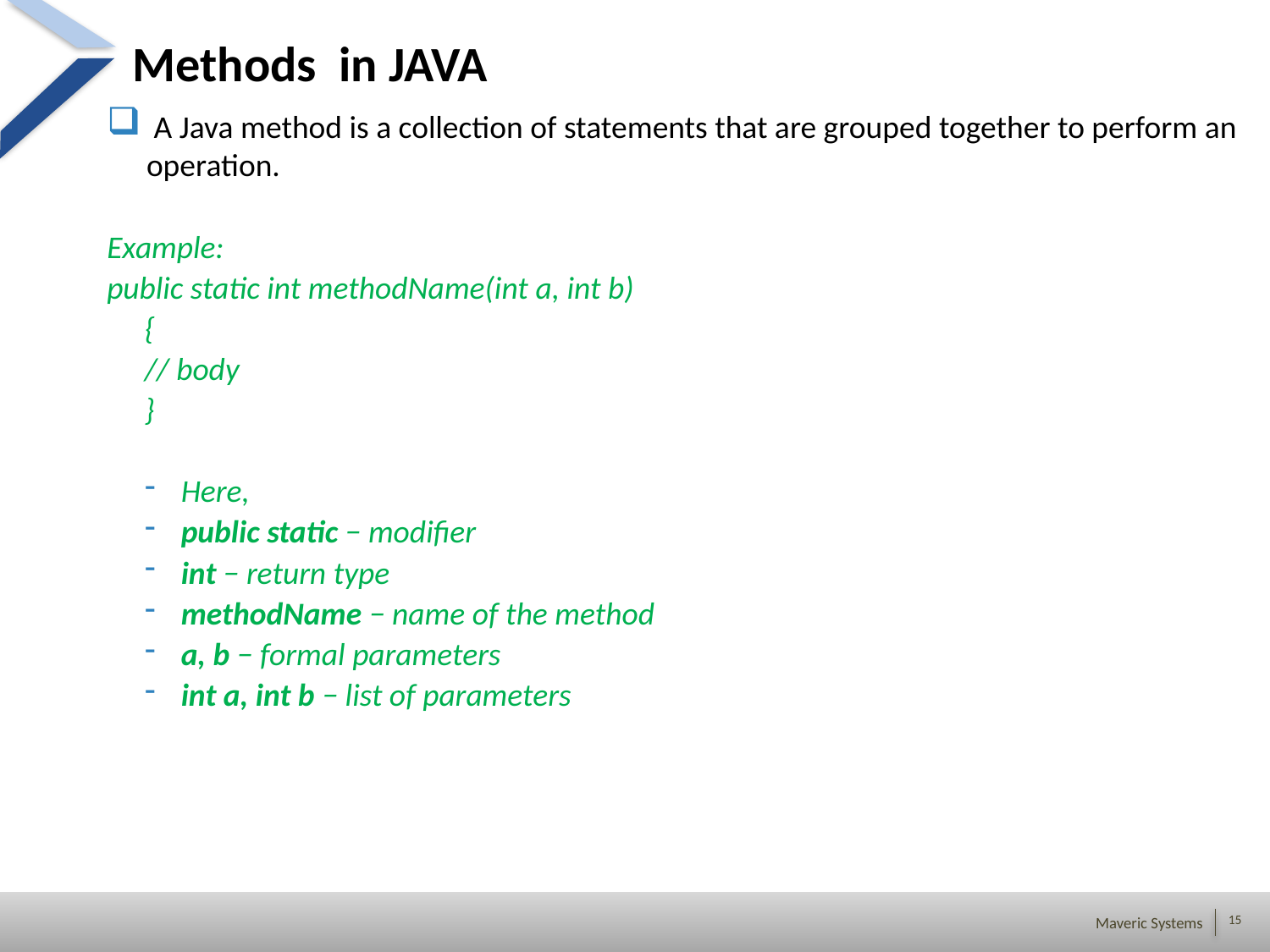

# Methods  in JAVA
 A Java method is a collection of statements that are grouped together to perform an operation.

Example:
public static int methodName(int a, int b)
{
// body
}

Here,
public static − modifier
int − return type
methodName − name of the method
a, b − formal parameters
int a, int b − list of parameters